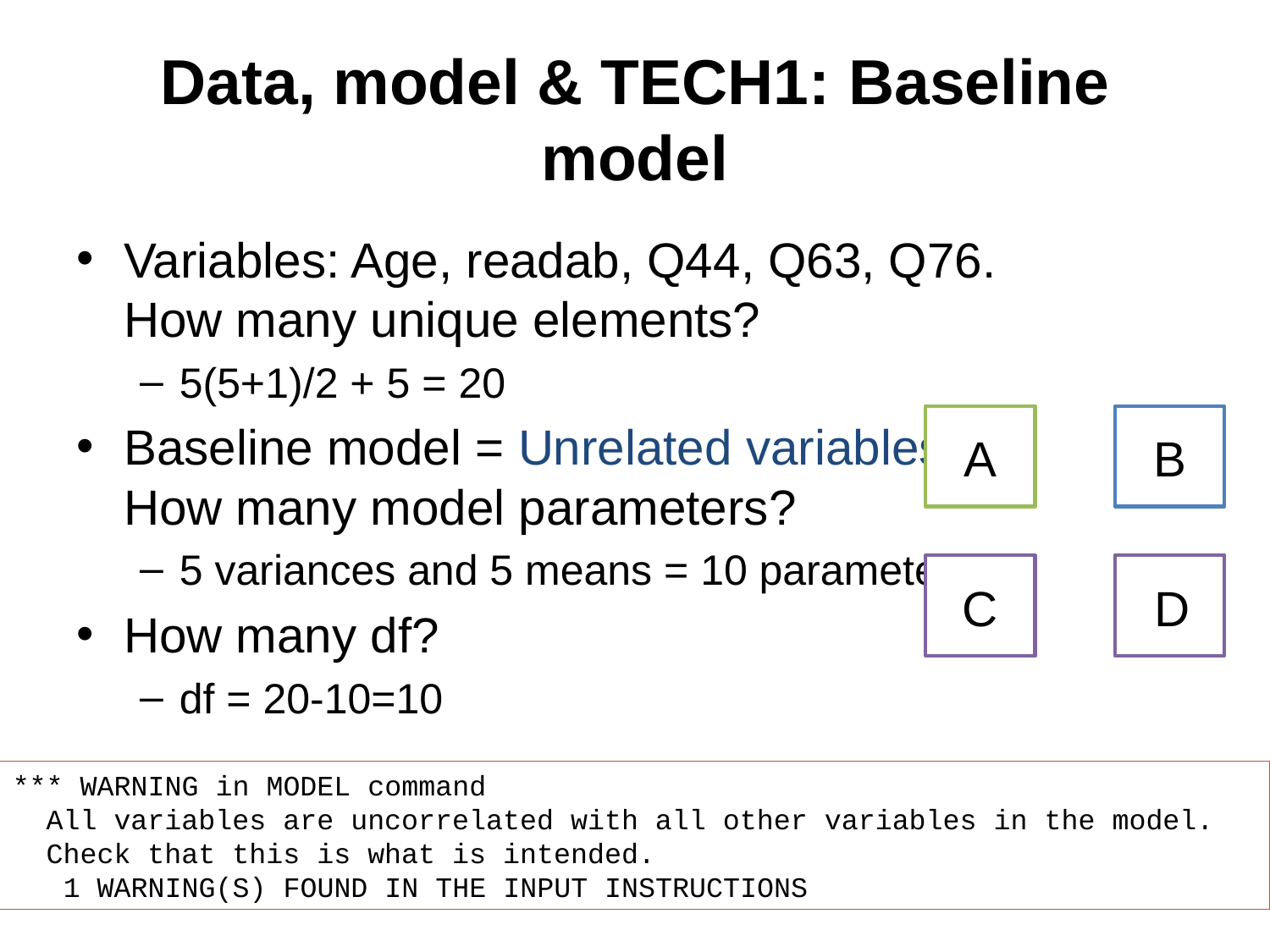

# Data, model & TECH1: Baseline model
Variables: Age, readab, Q44, Q63, Q76.
How many unique elements?
5(5+1)/2 + 5 = 20
Baseline model = Unrelated variables
How many model parameters?
5 variances and 5 means = 10 parameters
How many df?
df = 20-10=10

B
A

C
D
*** WARNING in MODEL command
  All variables are uncorrelated with all other variables in the model.
  Check that this is what is intended.
   1 WARNING(S) FOUND IN THE INPUT INSTRUCTIONS